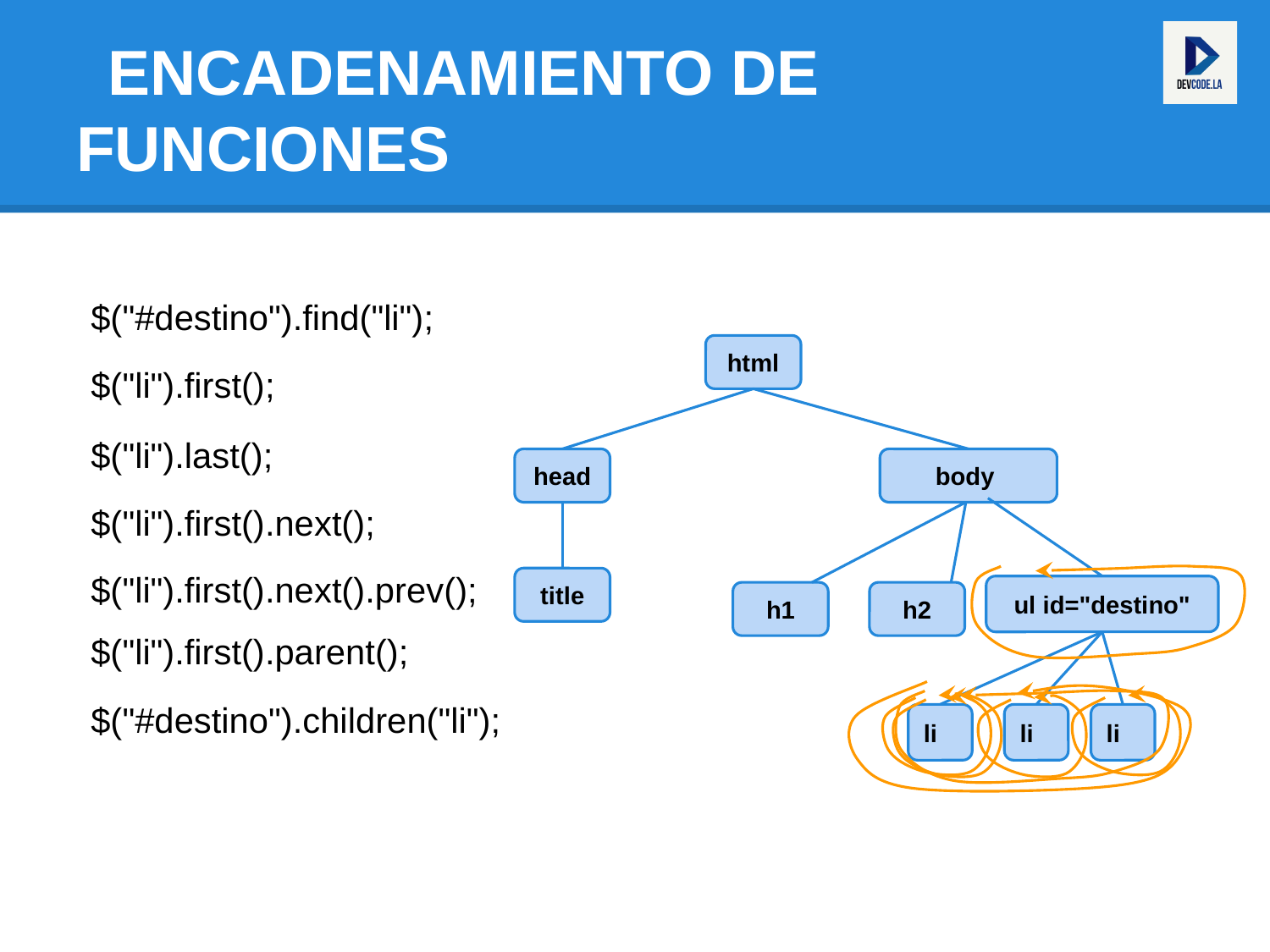

# ENCADENAMIENTO DE FUNCIONES

$("#destino").find("li");
html
body
head
title
h2
h1
ul id="destino"
li
li
li
$("li").first();
$("li").last();
$("li").first().next();
$("li").first().next().prev();

$("li").first().parent();

$("#destino").children("li");